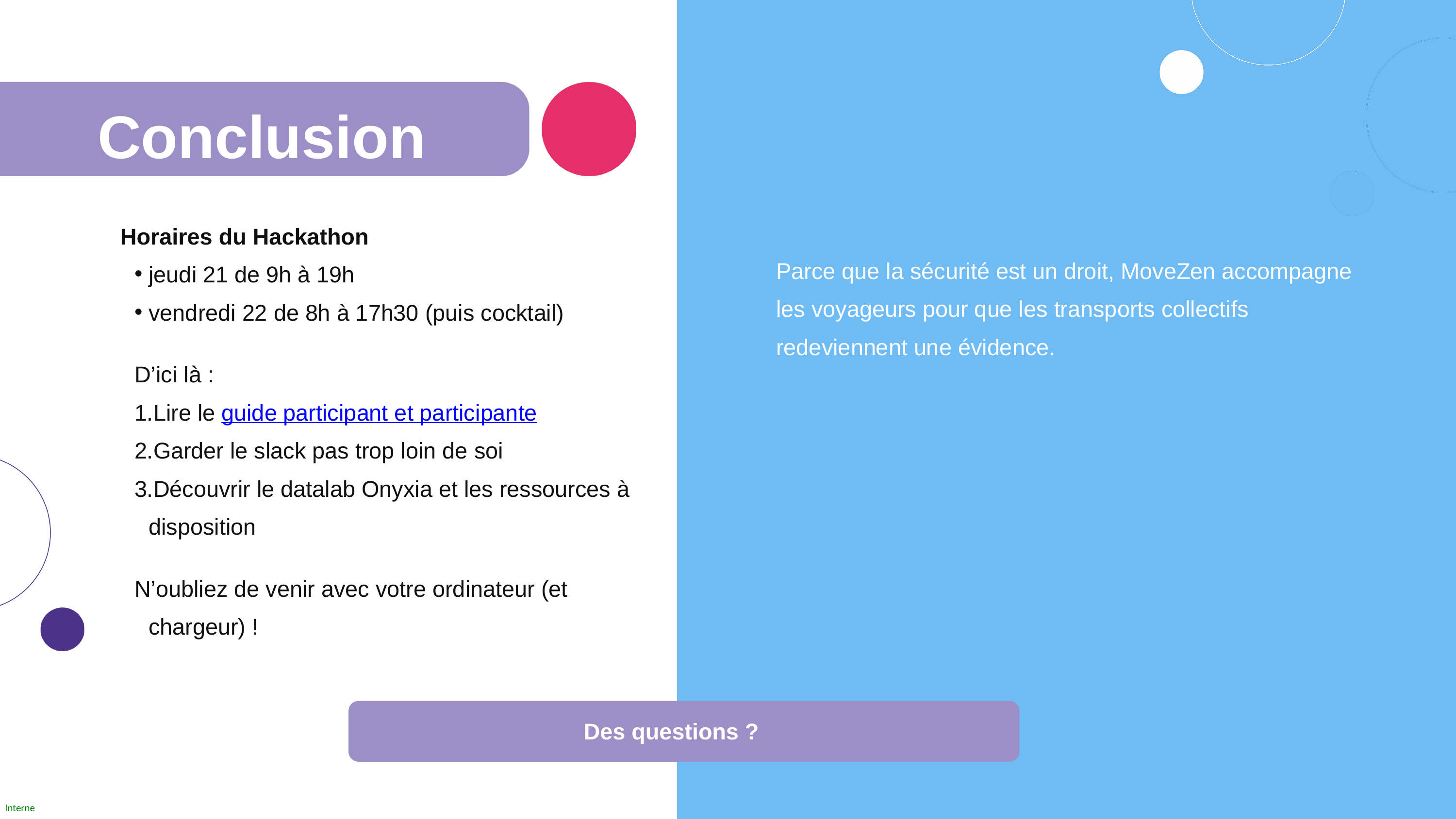

Conclusion

Horaires du Hackathon
jeudi 21 de 9h à 19h
vendredi 22 de 8h à 17h30 (puis cocktail)

D’ici là :
Lire le guide participant et participante
Garder le slack pas trop loin de soi
Découvrir le datalab Onyxia et les ressources à disposition

N’oubliez de venir avec votre ordinateur (et chargeur) !
Parce que la sécurité est un droit, MoveZen accompagne les voyageurs pour que les transports collectifs redeviennent une évidence.

Des questions ?